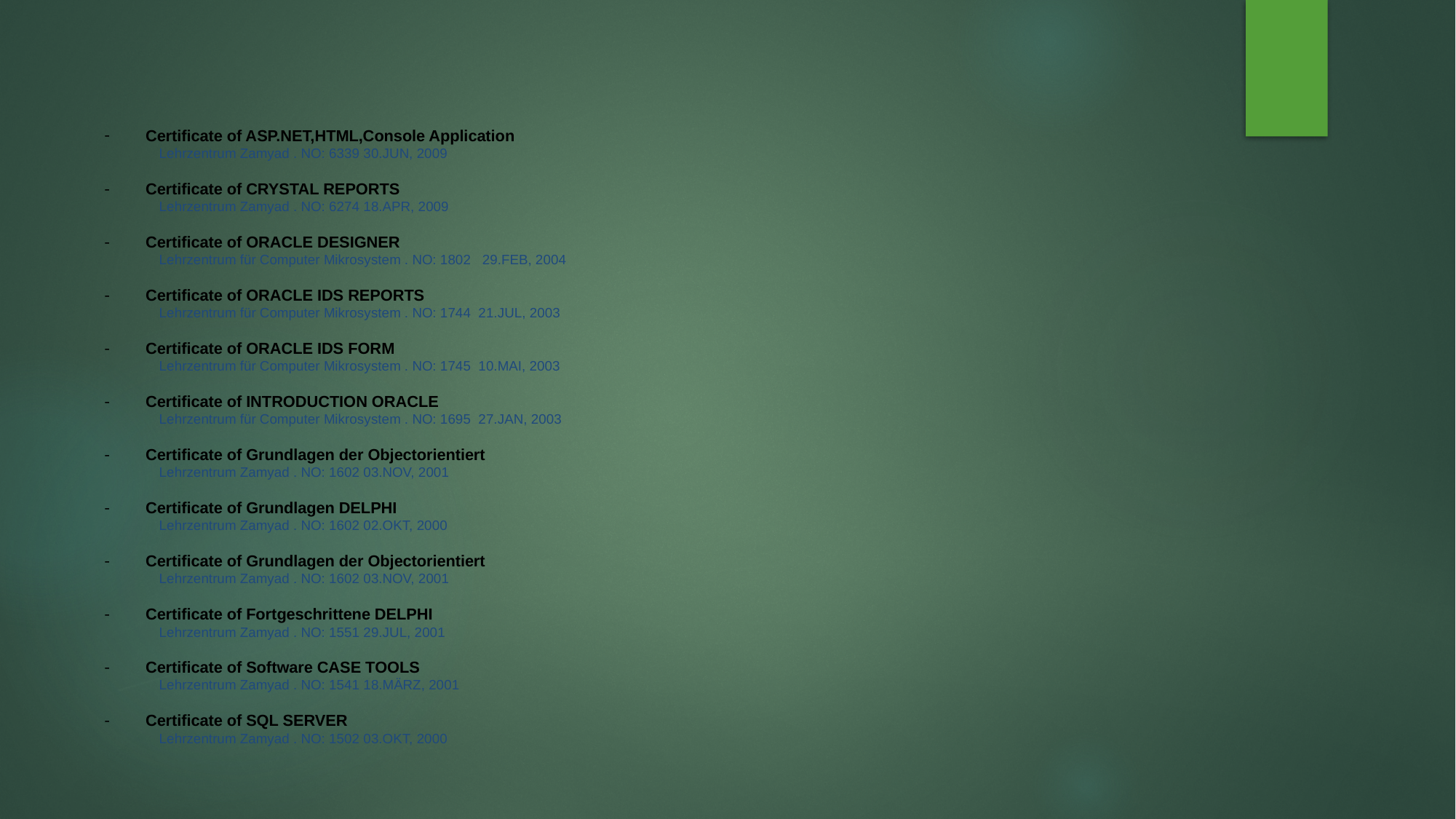

Certificate of ASP.NET,HTML,Console Application
Lehrzentrum Zamyad . NO: 6339 30.JUN, 2009

Certificate of CRYSTAL REPORTS
Lehrzentrum Zamyad . NO: 6274 18.APR, 2009

Certificate of ORACLE DESIGNER
Lehrzentrum für Computer Mikrosystem . NO: 1802   29.FEB, 2004

Certificate of ORACLE IDS REPORTS
Lehrzentrum für Computer Mikrosystem . NO: 1744  21.JUL, 2003

Certificate of ORACLE IDS FORM
Lehrzentrum für Computer Mikrosystem . NO: 1745  10.MAI, 2003

Certificate of INTRODUCTION ORACLE
Lehrzentrum für Computer Mikrosystem . NO: 1695  27.JAN, 2003

Certificate of Grundlagen der Objectorientiert
Lehrzentrum Zamyad . NO: 1602 03.NOV, 2001

Certificate of Grundlagen DELPHI
Lehrzentrum Zamyad . NO: 1602 02.OKT, 2000

Certificate of Grundlagen der Objectorientiert
Lehrzentrum Zamyad . NO: 1602 03.NOV, 2001

Certificate of Fortgeschrittene DELPHI
Lehrzentrum Zamyad . NO: 1551 29.JUL, 2001

Certificate of Software CASE TOOLS
Lehrzentrum Zamyad . NO: 1541 18.MÄRZ, 2001

Certificate of SQL SERVER
Lehrzentrum Zamyad . NO: 1502 03.OKT, 2000